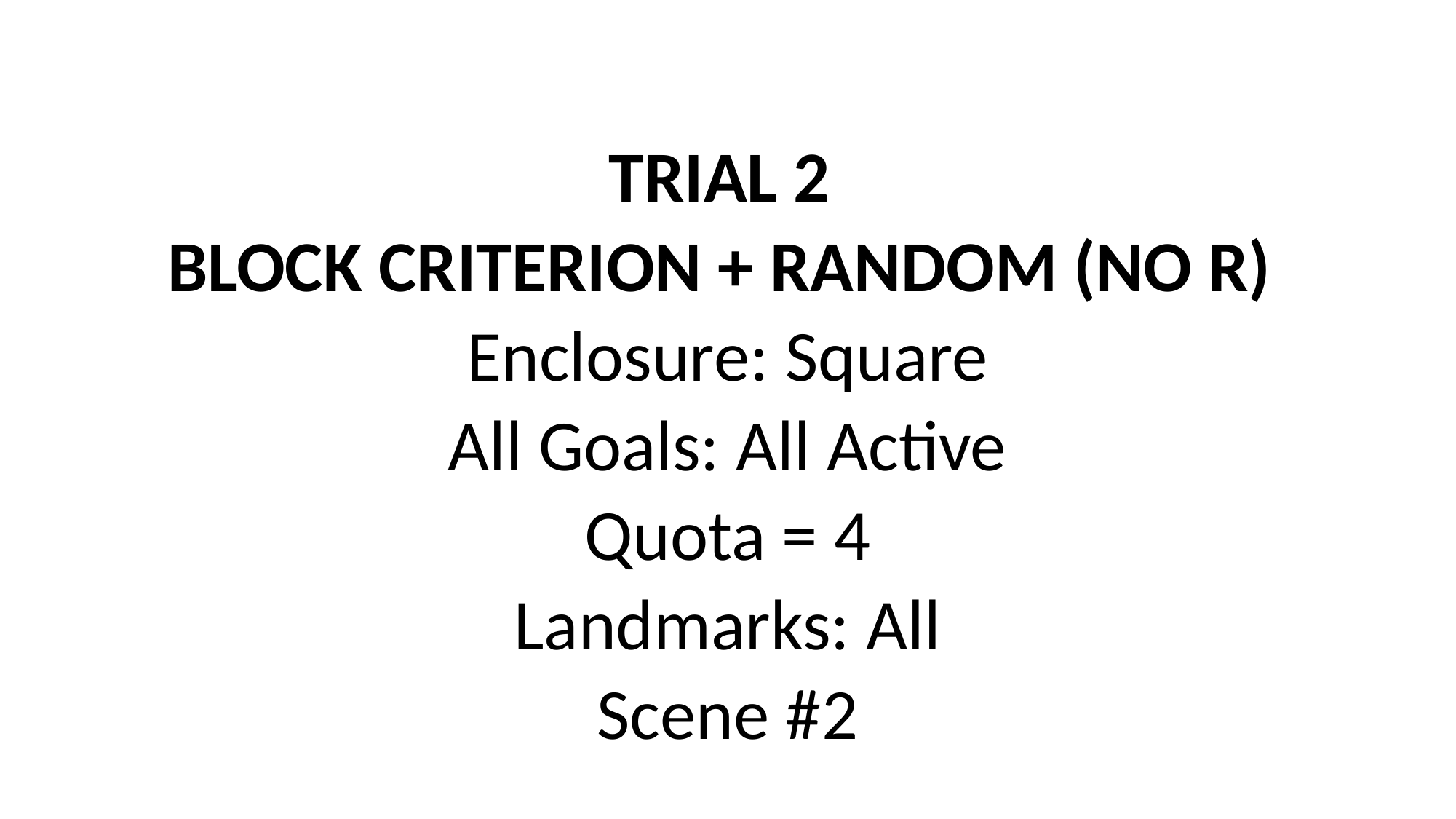

TRIAL 2
BLOCK CRITERION + RANDOM (NO R)
Enclosure: Square
All Goals: All Active
Quota = 4
Landmarks: All
Scene #2